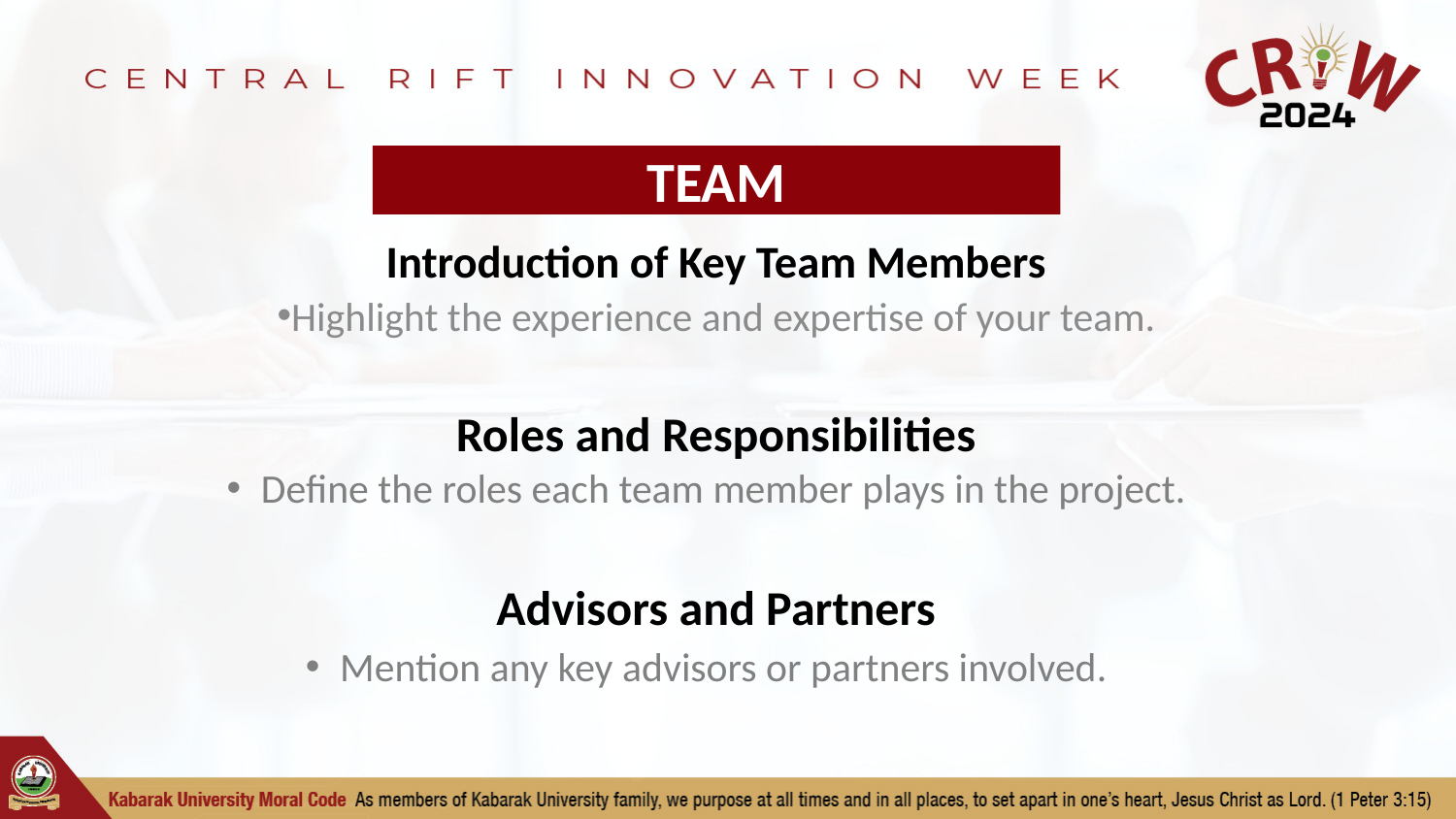

TEAM

# Introduction of Key Team Members
Highlight the experience and expertise of your team.
Roles and Responsibilities
Define the roles each team member plays in the project.
Advisors and Partners
Mention any key advisors or partners involved.